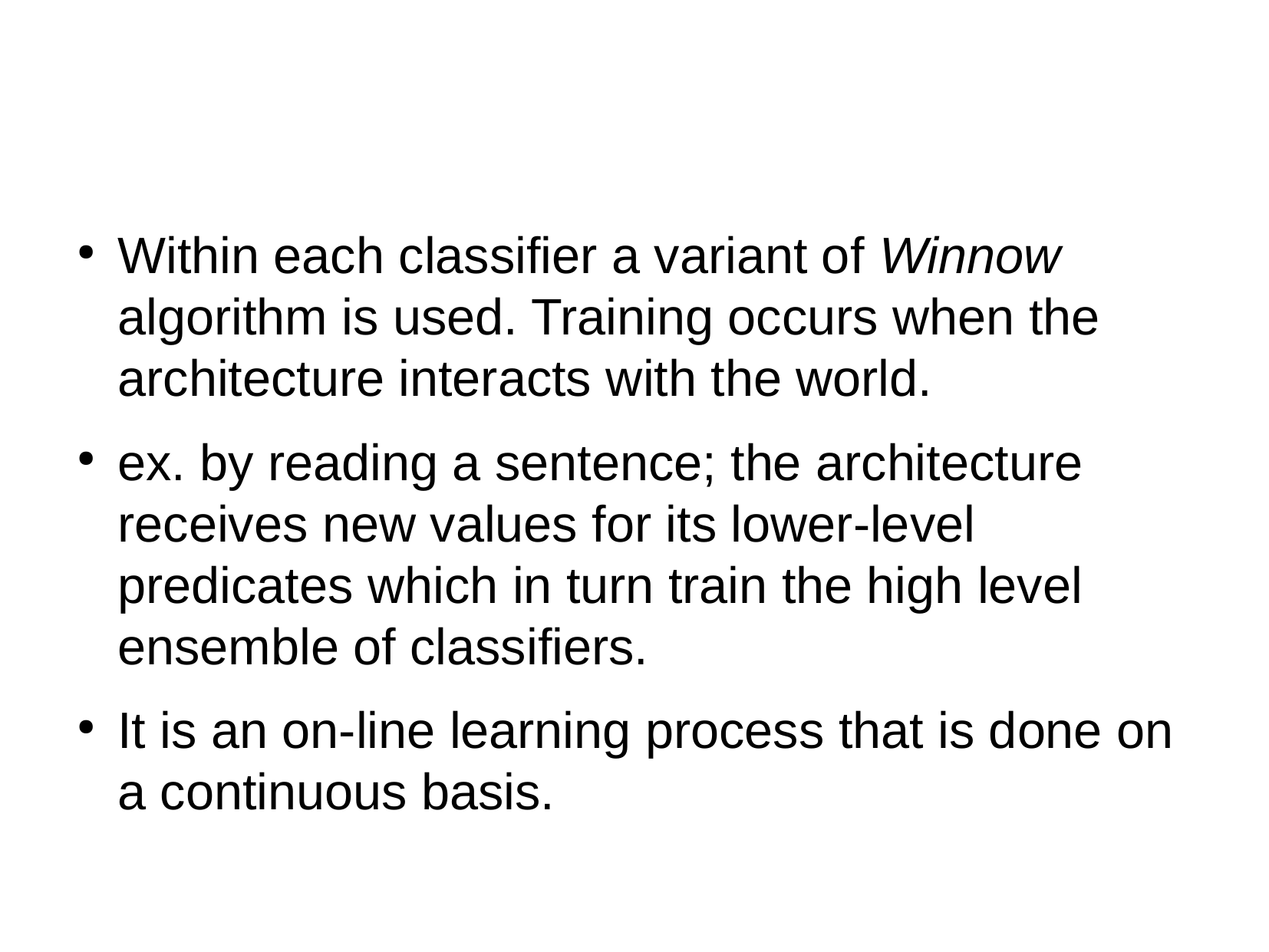

Within each classifier a variant of Winnow algorithm is used. Training occurs when the architecture interacts with the world.
ex. by reading a sentence; the architecture receives new values for its lower-level predicates which in turn train the high level ensemble of classifiers.
It is an on-line learning process that is done on a continuous basis.